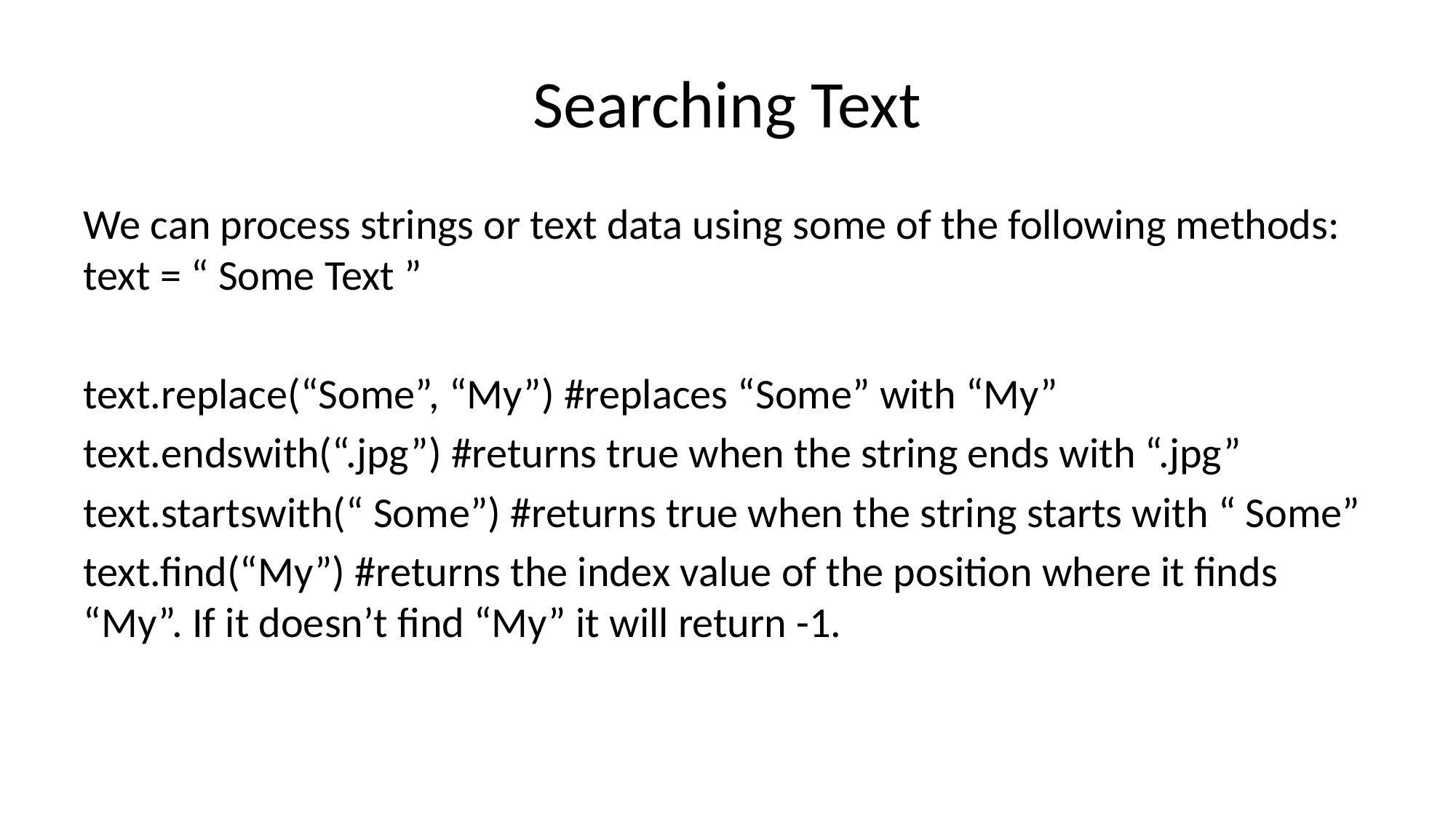

# Searching Text
We can process strings or text data using some of the following methods:
text = “ Some Text ”

text.replace(“Some”, “My”) #replaces “Some” with “My”
text.endswith(“.jpg”) #returns true when the string ends with “.jpg”
text.startswith(“ Some”) #returns true when the string starts with “ Some”
text.find(“My”) #returns the index value of the position where it finds “My”. If it doesn’t find “My” it will return -1.